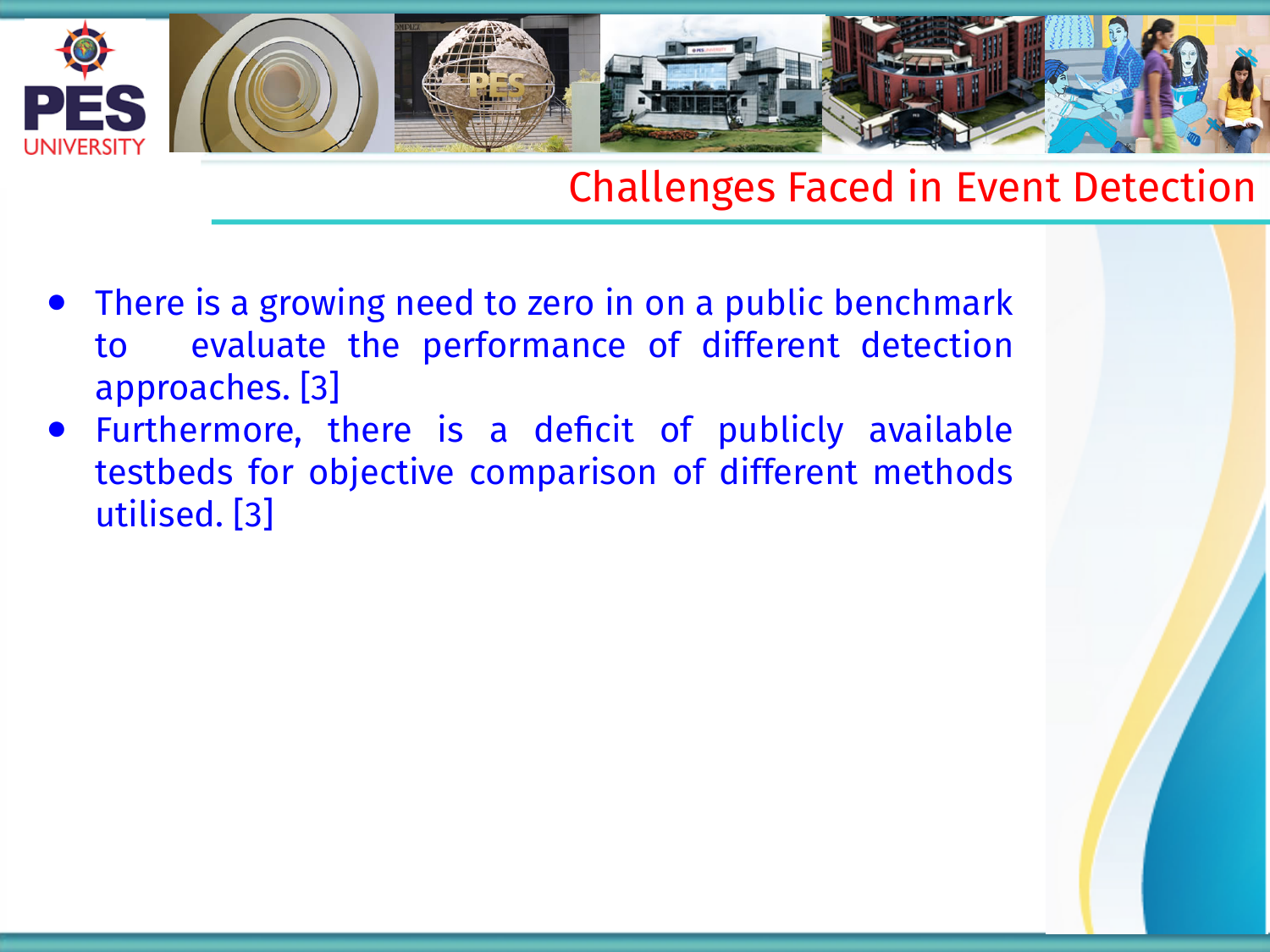

Challenges Faced in Event Detection

There is a growing need to zero in on a public benchmark to   evaluate the performance of different detection approaches. [3]
Furthermore, there is a deficit of publicly available testbeds for objective comparison of different methods utilised. [3]